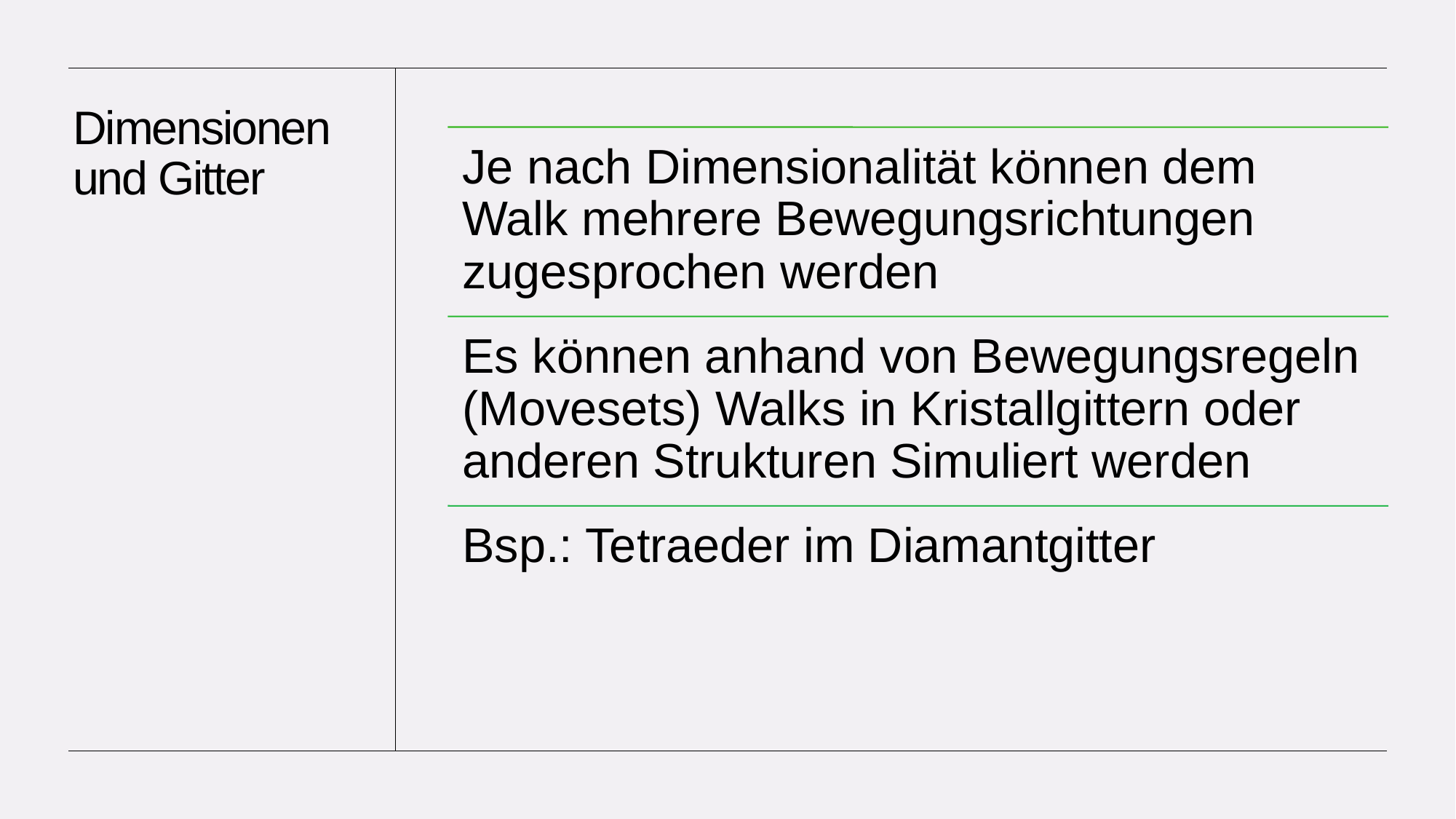

# Dimensionen und Gitter
Je nach Dimensionalität können dem Walk mehrere Bewegungsrichtungen zugesprochen werden
Es können anhand von Bewegungsregeln (Movesets) Walks in Kristallgittern oder anderen Strukturen Simuliert werden
Bsp.: Tetraeder im Diamantgitter